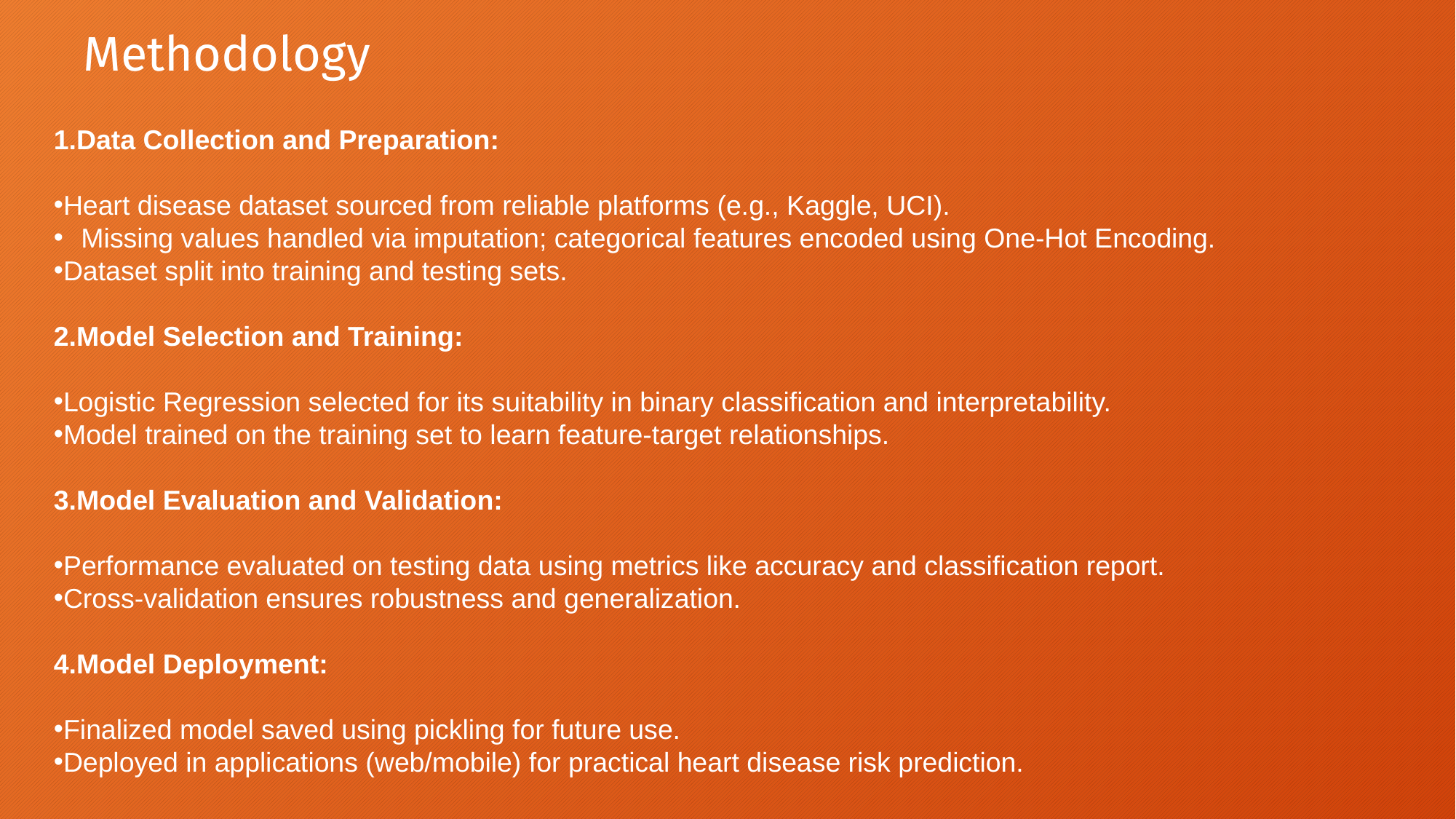

# Methodology
1.Data Collection and Preparation:

Heart disease dataset sourced from reliable platforms (e.g., Kaggle, UCI).
Missing values handled via imputation; categorical features encoded using One-Hot Encoding.
Dataset split into training and testing sets.

2.Model Selection and Training:

Logistic Regression selected for its suitability in binary classification and interpretability.
Model trained on the training set to learn feature-target relationships.

3.Model Evaluation and Validation:

Performance evaluated on testing data using metrics like accuracy and classification report.
Cross-validation ensures robustness and generalization.

4.Model Deployment:

Finalized model saved using pickling for future use.
Deployed in applications (web/mobile) for practical heart disease risk prediction.